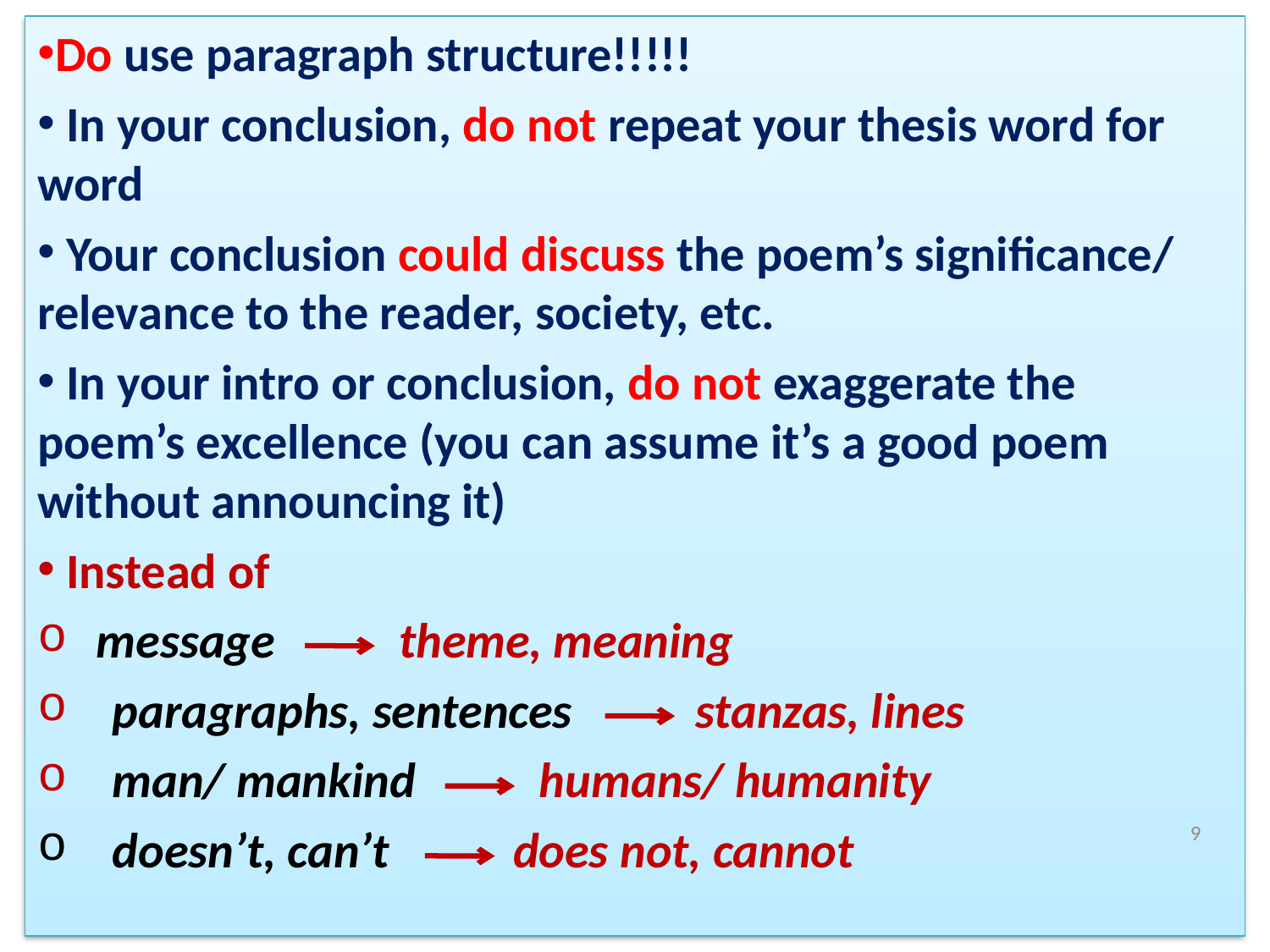

Do use paragraph structure!!!!!
 In your conclusion, do not repeat your thesis word for word
 Your conclusion could discuss the poem’s significance/ relevance to the reader, society, etc.
 In your intro or conclusion, do not exaggerate the poem’s excellence (you can assume it’s a good poem without announcing it)
 Instead of
 message           theme, meaning
 paragraphs, sentences           stanzas, lines
 man/ mankind           humans/ humanity
 doesn’t, can’t           does not, cannot

9